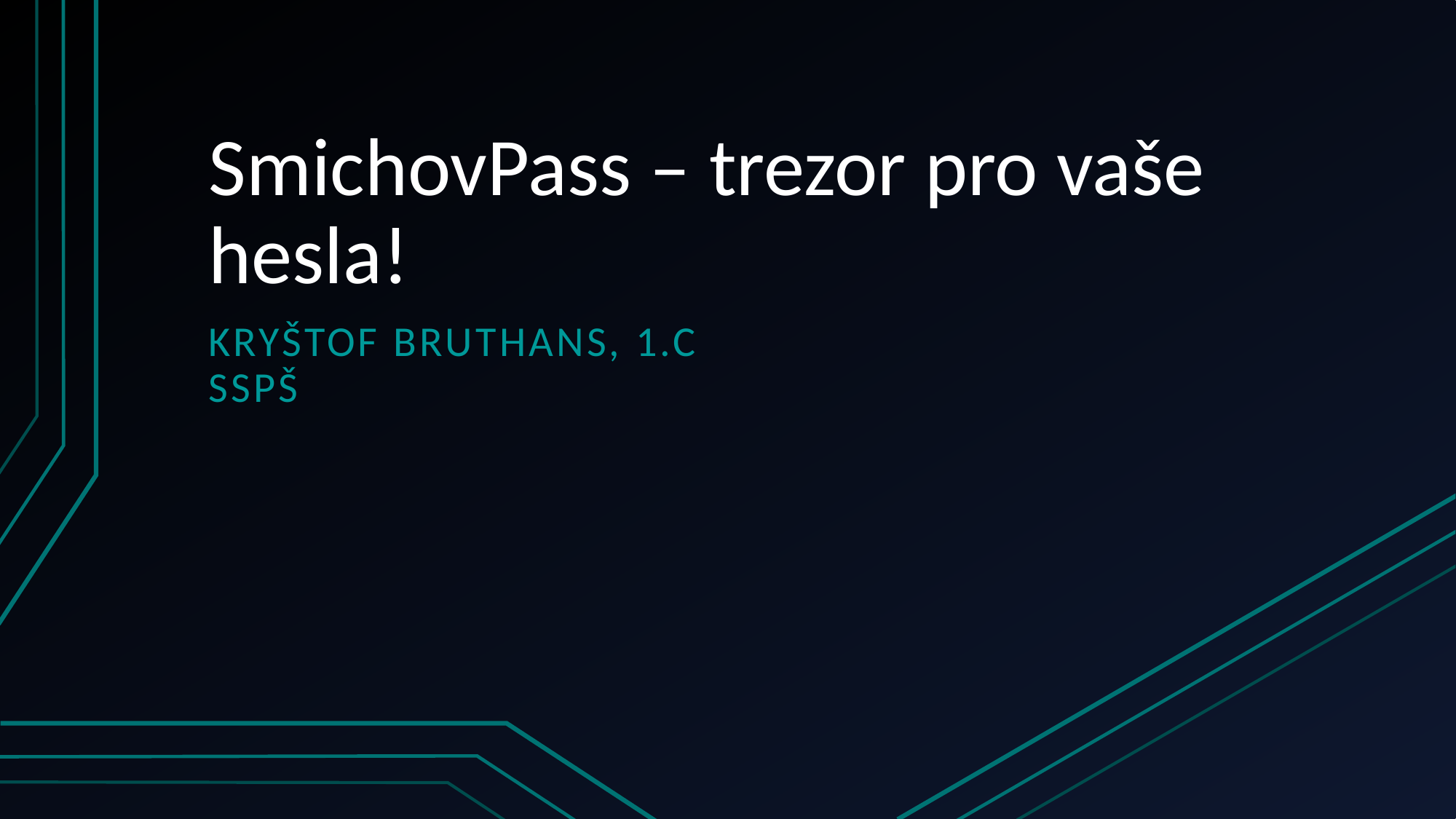

# SmichovPass – trezor pro vaše hesla!
Kryštof Bruthans, 1.C
SSPŠ